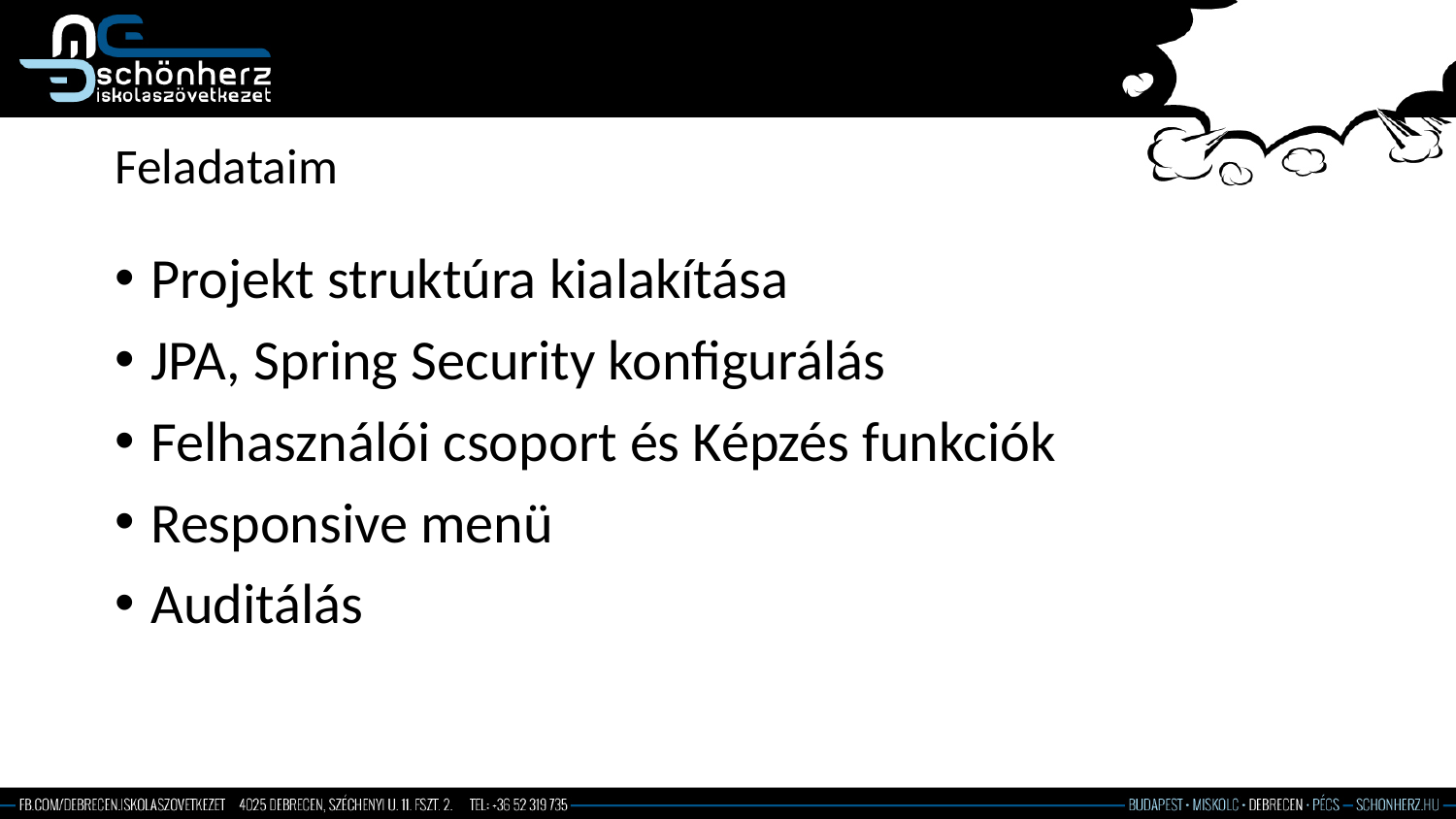

# Feladataim
Projekt struktúra kialakítása
JPA, Spring Security konfigurálás
Felhasználói csoport és Képzés funkciók
Responsive menü
Auditálás